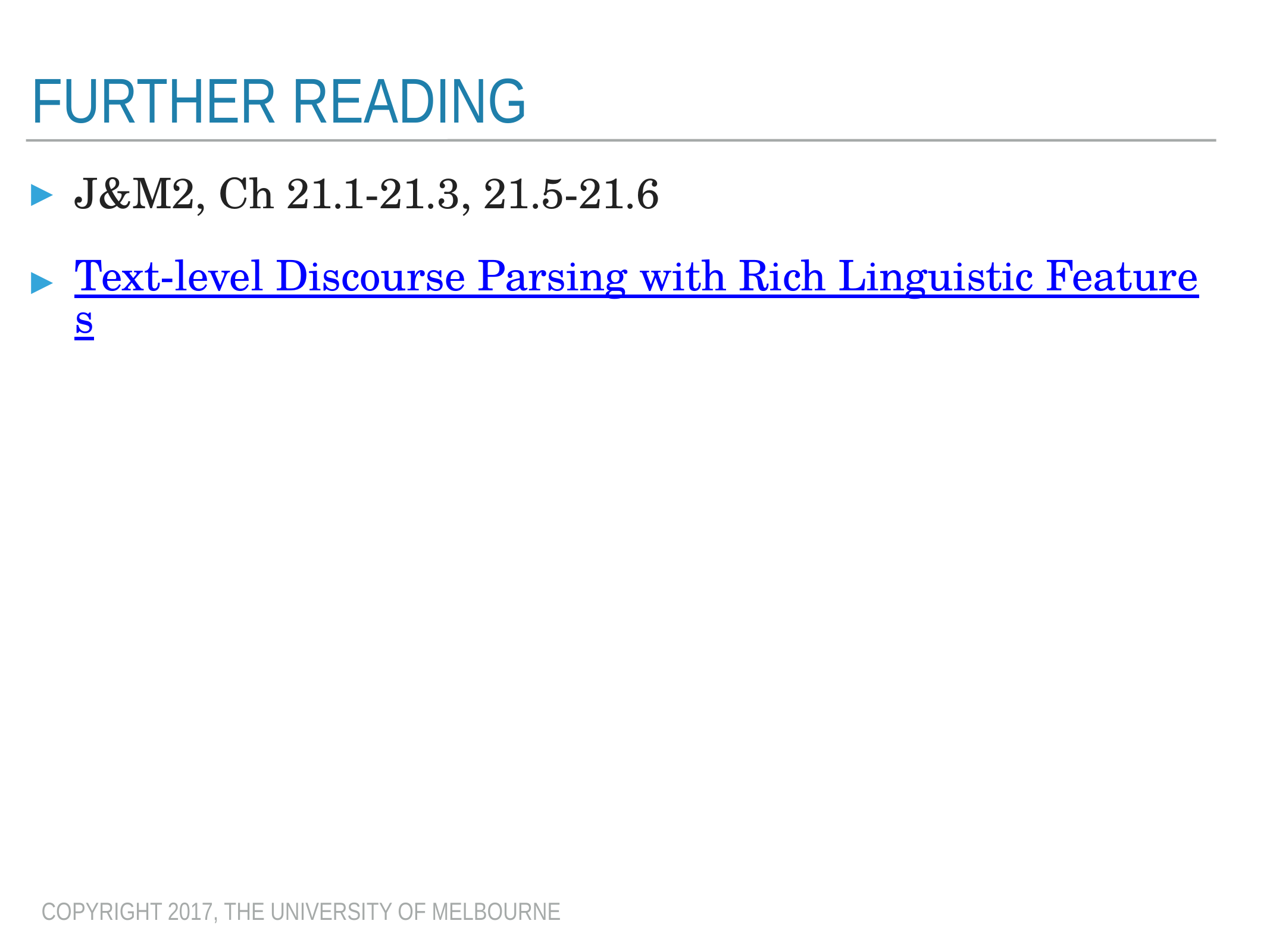

# Further reading
J&M2, Ch 21.1-21.3, 21.5-21.6
Text-level Discourse Parsing with Rich Linguistic Features